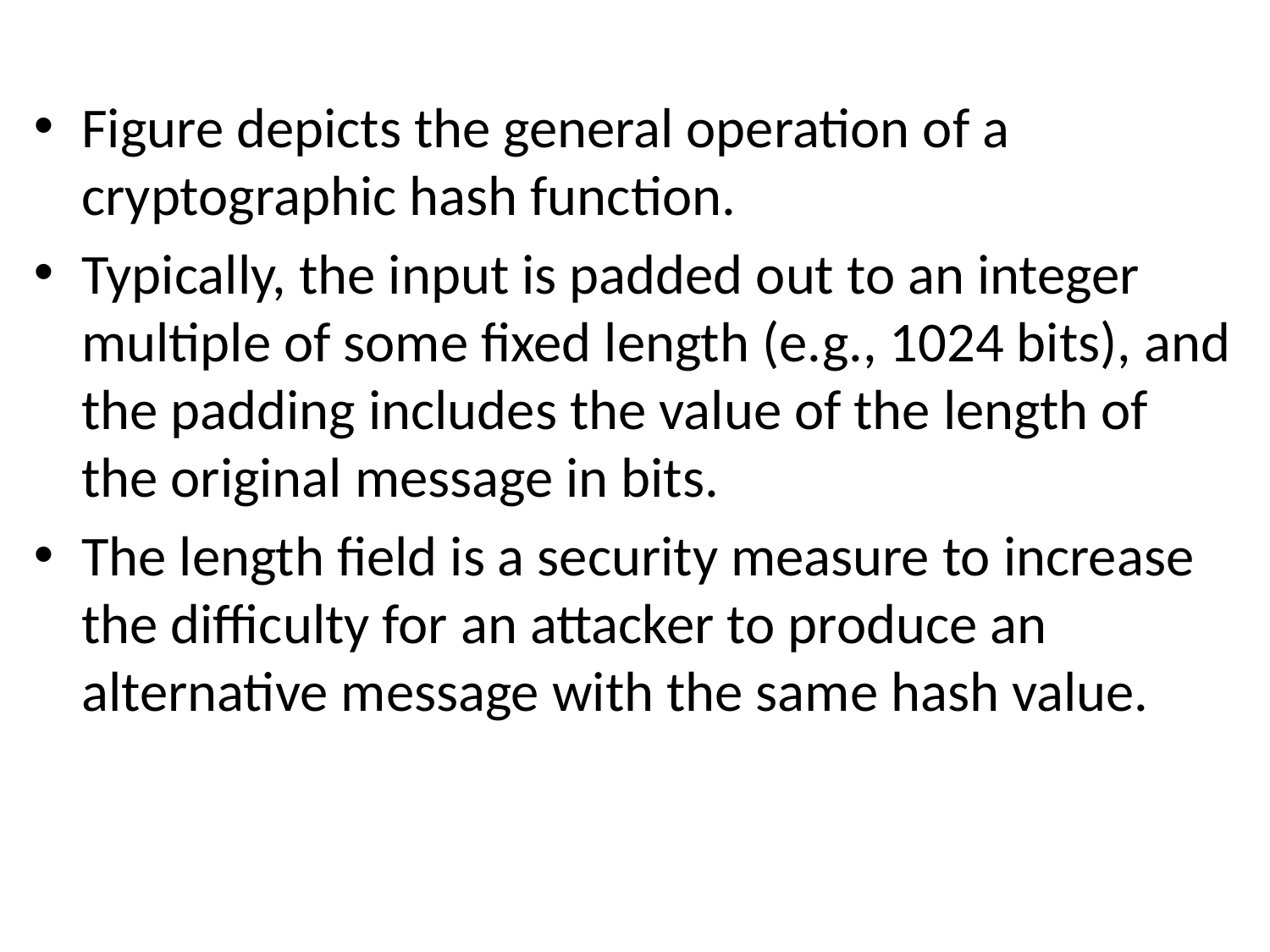

#
Figure depicts the general operation of a cryptographic hash function.
Typically, the input is padded out to an integer multiple of some fixed length (e.g., 1024 bits), and the padding includes the value of the length of the original message in bits.
The length field is a security measure to increase the difficulty for an attacker to produce an alternative message with the same hash value.